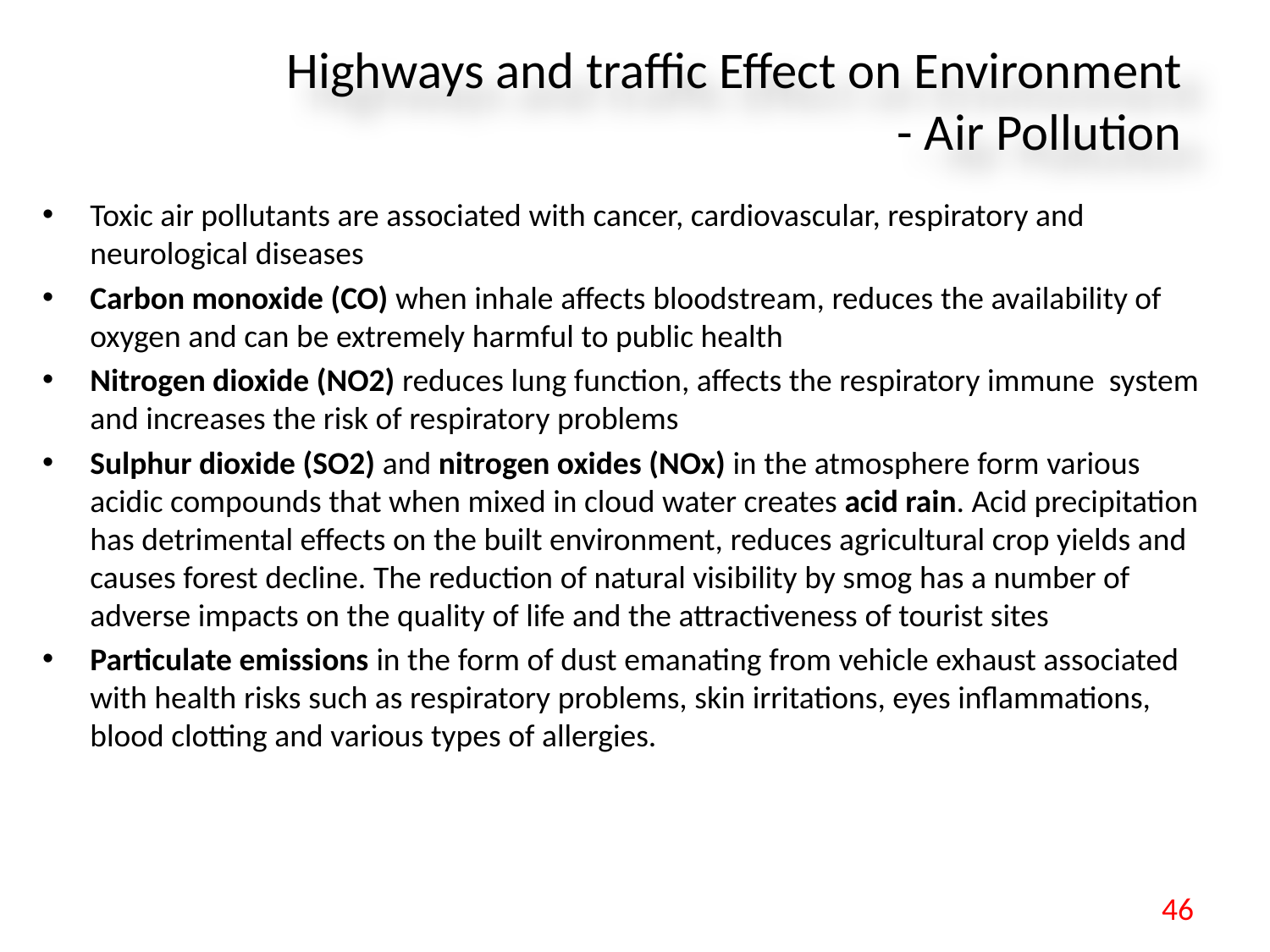

# Highways and traffic Effect on Environment - Air Pollution
Toxic air pollutants are associated with cancer, cardiovascular, respiratory and neurological diseases
Carbon monoxide (CO) when inhale affects bloodstream, reduces the availability of oxygen and can be extremely harmful to public health
Nitrogen dioxide (NO2) reduces lung function, affects the respiratory immune  system and increases the risk of respiratory problems
Sulphur dioxide (SO2) and nitrogen oxides (NOx) in the atmosphere form various acidic compounds that when mixed in cloud water creates acid rain. Acid precipitation has detrimental effects on the built environment, reduces agricultural crop yields and causes forest decline. The reduction of natural visibility by smog has a number of adverse impacts on the quality of life and the attractiveness of tourist sites
Particulate emissions in the form of dust emanating from vehicle exhaust associated with health risks such as respiratory problems, skin irritations, eyes inflammations, blood clotting and various types of allergies.
46